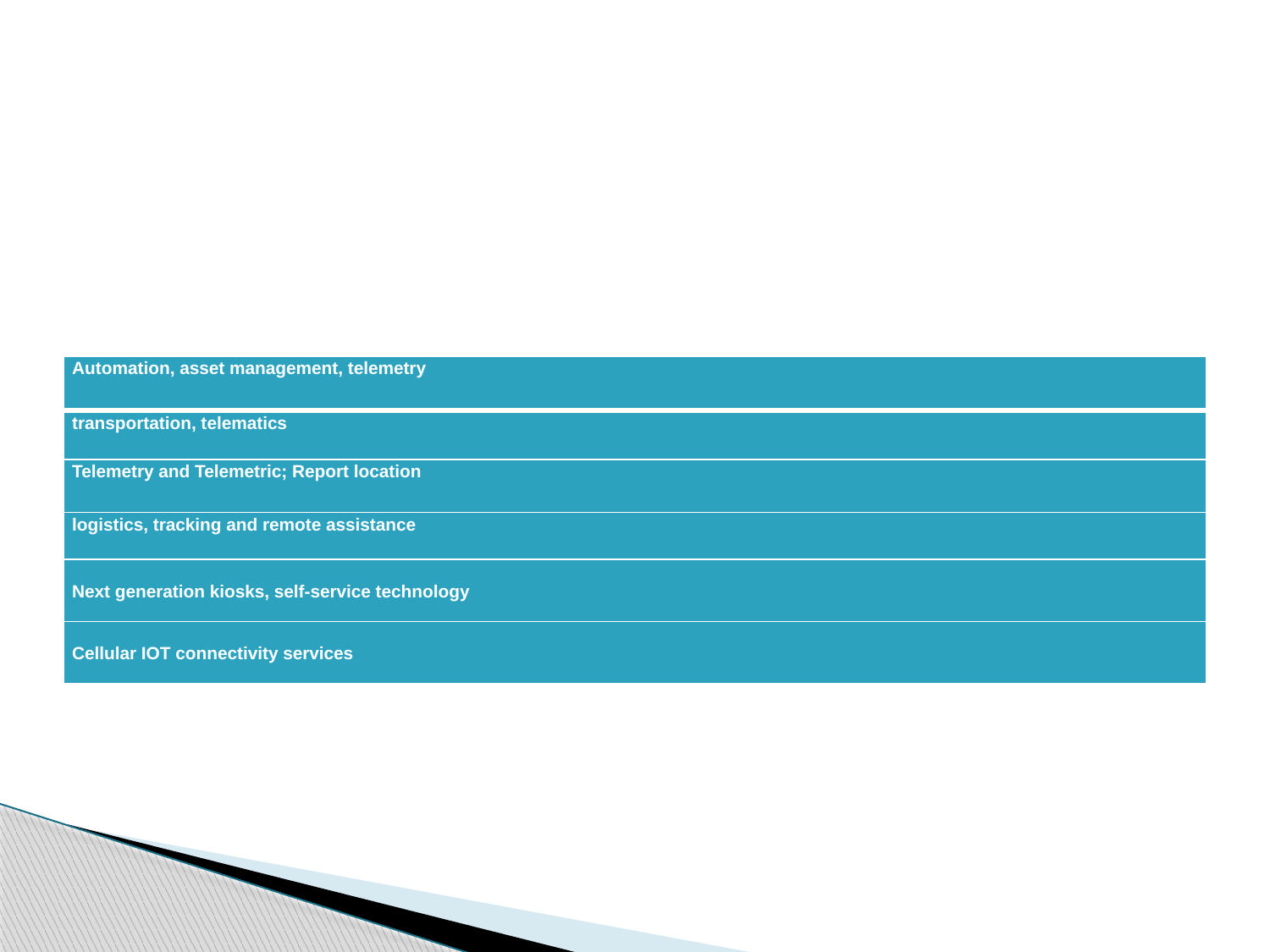

#
| Automation, asset management, telemetry |
| --- |
| transportation, telematics |
| Telemetry and Telemetric; Report location |
| logistics, tracking and remote assistance |
| Next generation kiosks, self-service technology |
| Cellular IOT connectivity services |